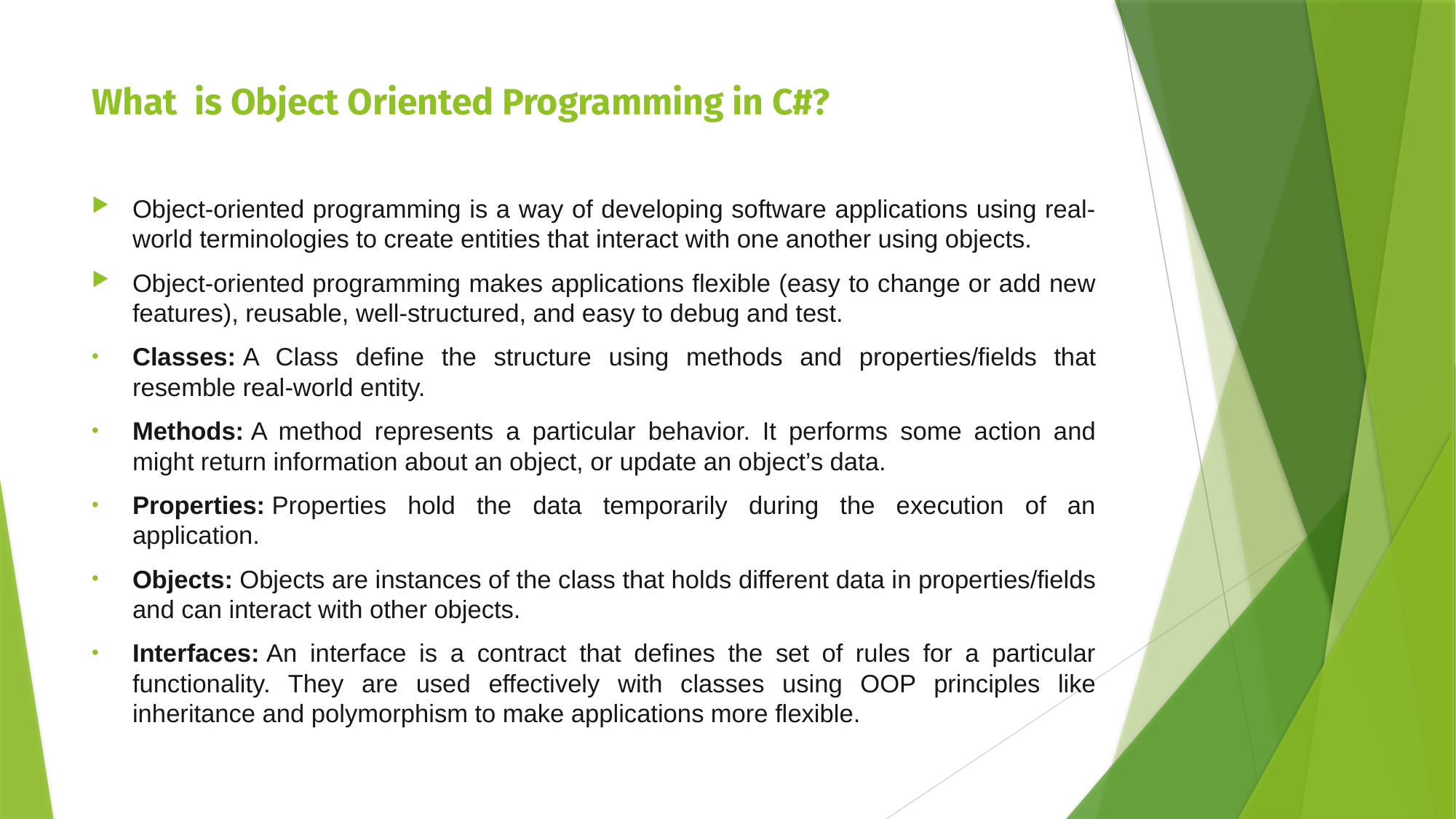

# What  is Object Oriented Programming in C#?

Object-oriented programming is a way of developing software applications using real-world terminologies to create entities that interact with one another using objects.
Object-oriented programming makes applications flexible (easy to change or add new features), reusable, well-structured, and easy to debug and test.
Classes: A Class define the structure using methods and properties/fields that resemble real-world entity.
Methods: A method represents a particular behavior. It performs some action and might return information about an object, or update an object’s data.
Properties: Properties hold the data temporarily during the execution of an application.
Objects: Objects are instances of the class that holds different data in properties/fields and can interact with other objects.
Interfaces: An interface is a contract that defines the set of rules for a particular functionality. They are used effectively with classes using OOP principles like inheritance and polymorphism to make applications more flexible.